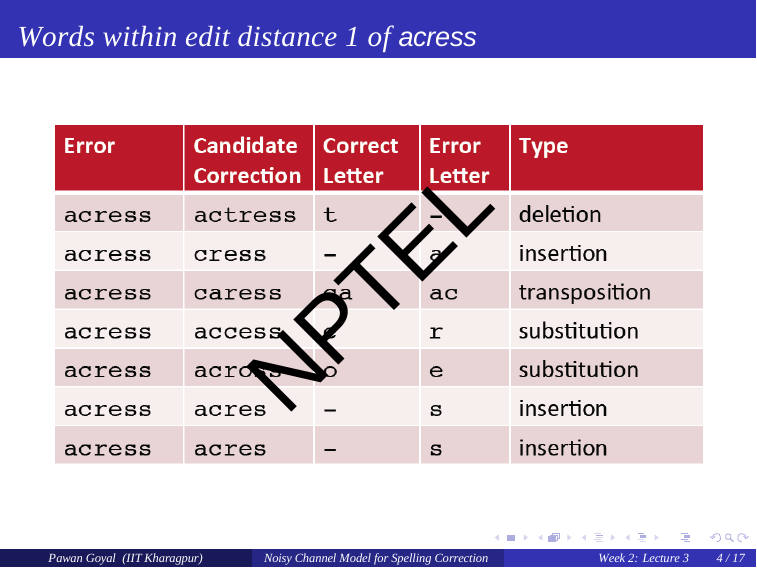

# Words within edit distance 1 of acress

NPTEL

Pawan Goyal  (IIT Kharagpur)
Noisy Channel Model for Spelling Correction
Week 2: Lecture 3
4 / 17